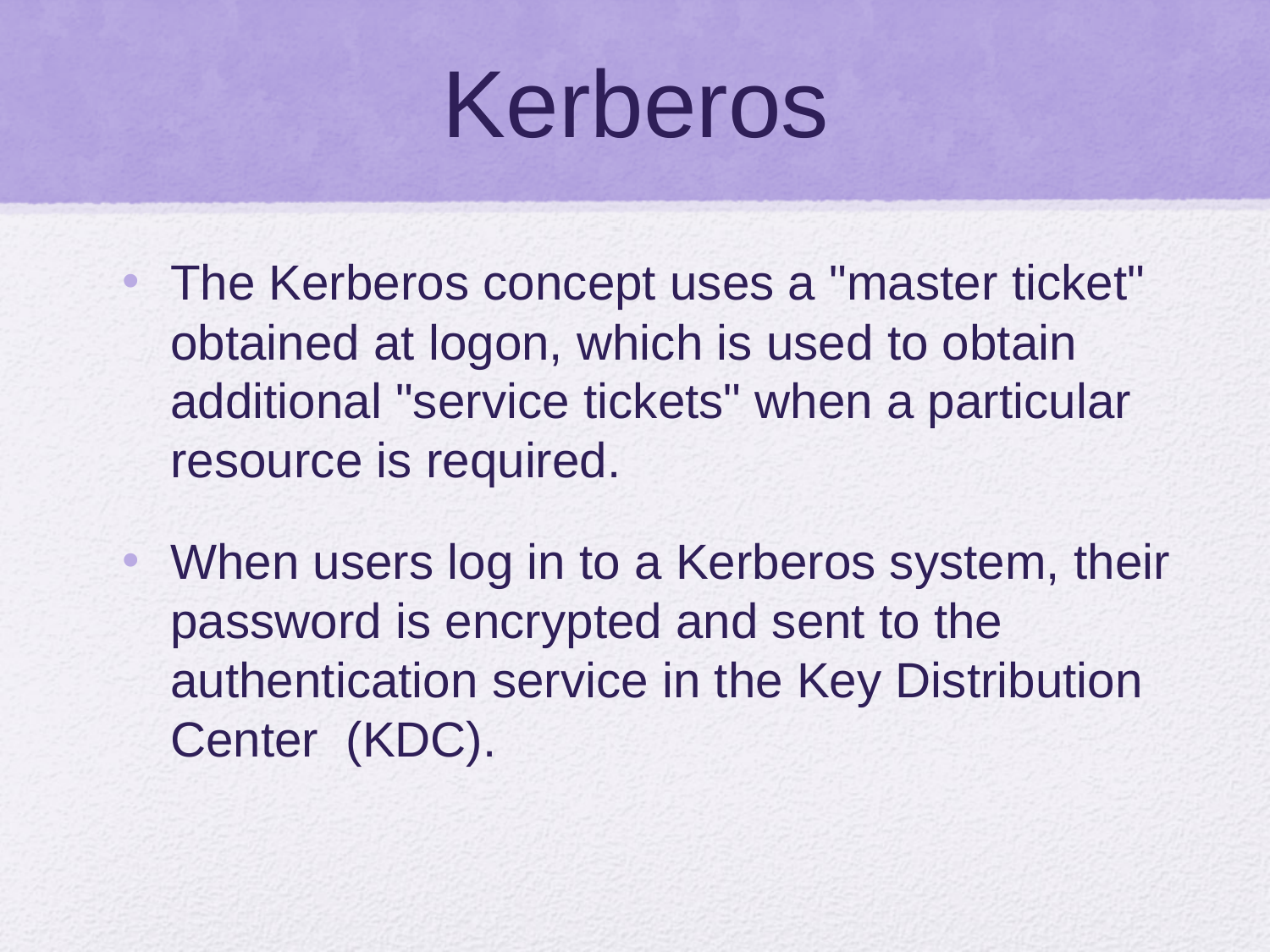

# Kerberos
The Kerberos concept uses a "master ticket" obtained at logon, which is used to obtain additional "service tickets" when a particular
resource is required.
When users log in to a Kerberos system, their password is encrypted and sent to the authentication service in the Key Distribution Center  (KDC).